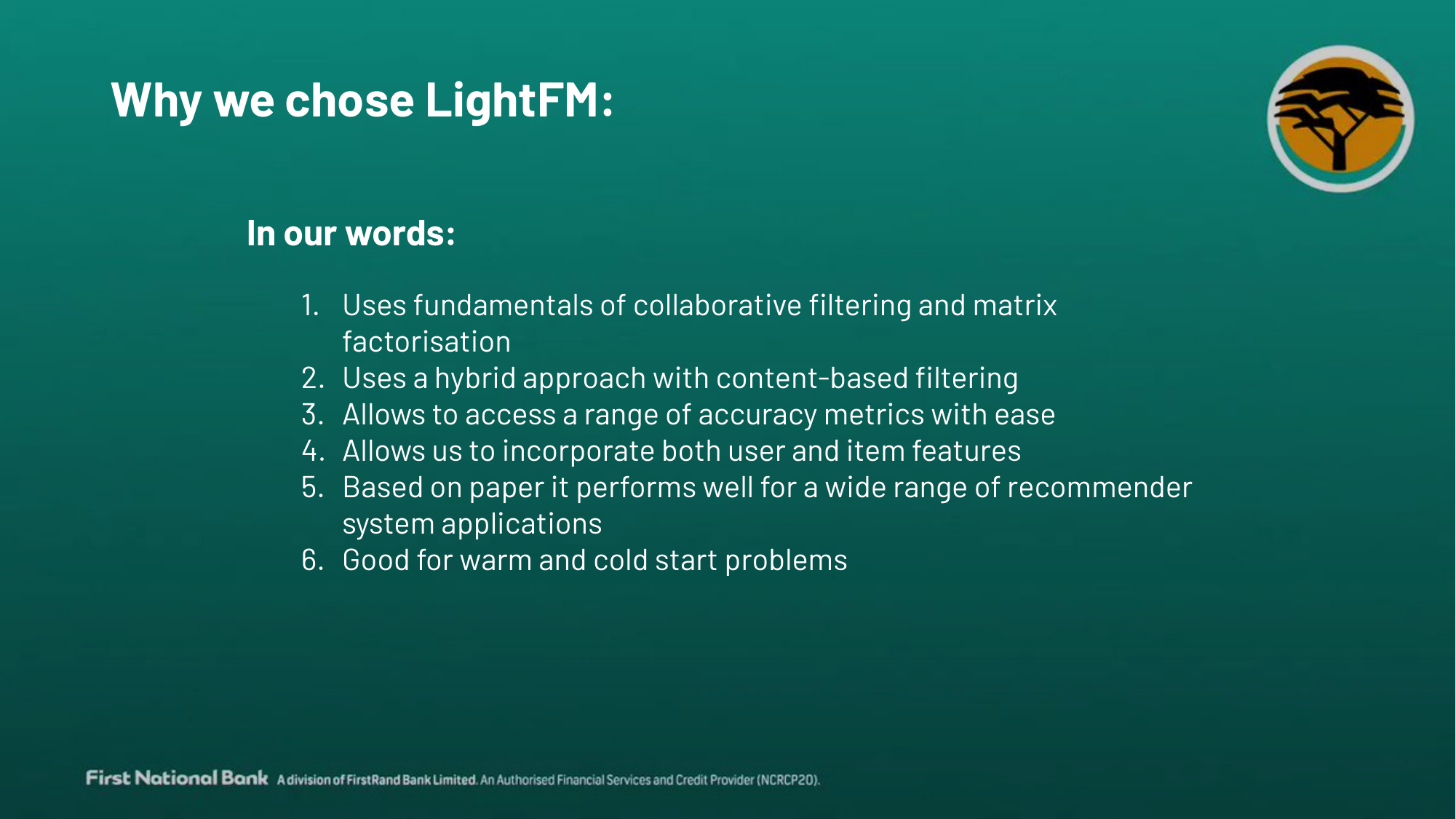

Why we chose LightFM:
In our words:

Uses fundamentals of collaborative filtering and matrix factorisation
Uses a hybrid approach with content-based filtering
Allows to access a range of accuracy metrics with ease
Allows us to incorporate both user and item features
Based on paper it performs well for a wide range of recommender system applications
Good for warm and cold start problems